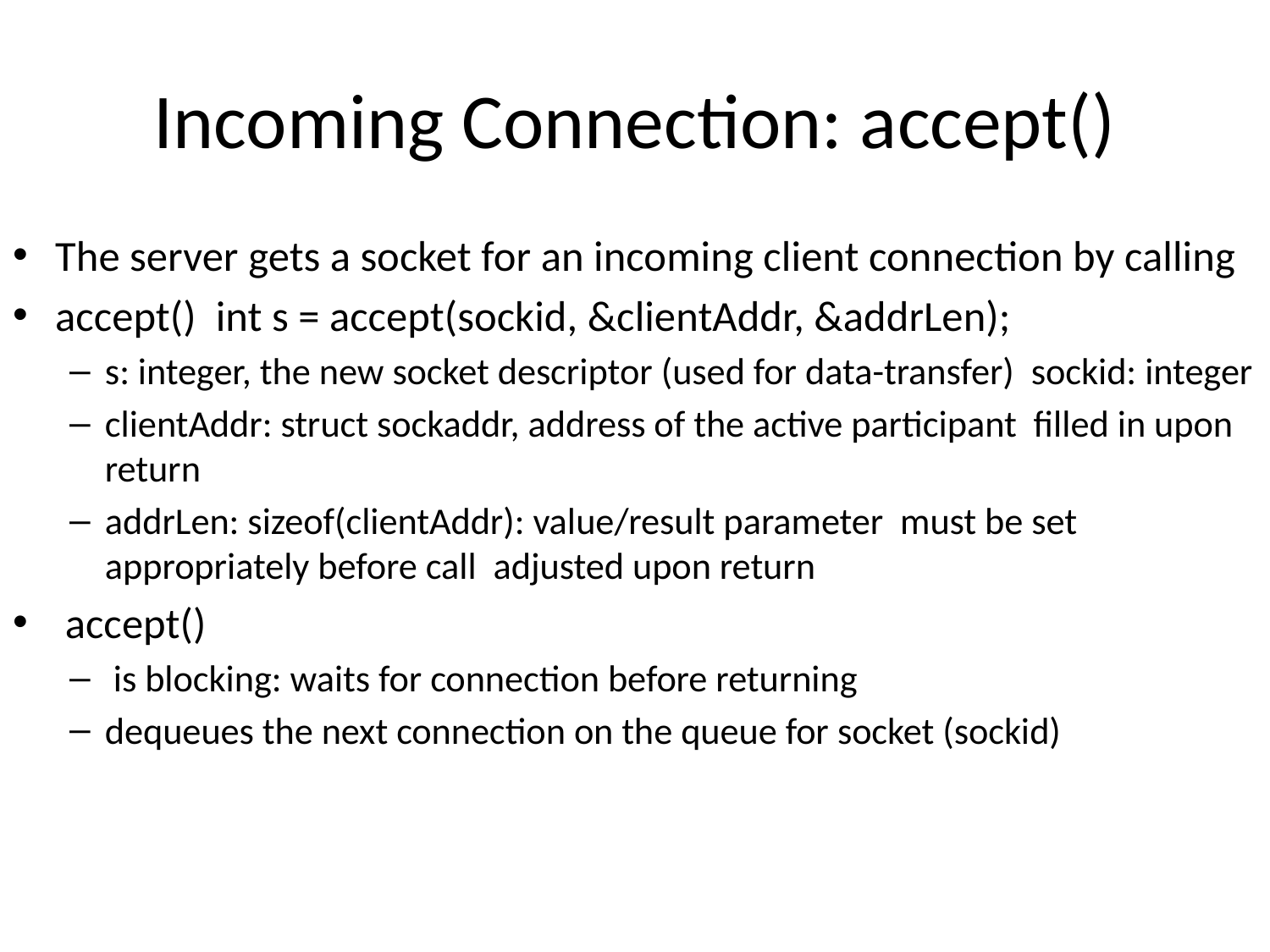

# Incoming Connection: accept()
The server gets a socket for an incoming client connection by calling
accept()  int s = accept(sockid, &clientAddr, &addrLen); 
s: integer, the new socket descriptor (used for data-transfer)  sockid: integer
clientAddr: struct sockaddr, address of the active participant  filled in upon return 
addrLen: sizeof(clientAddr): value/result parameter  must be set appropriately before call  adjusted upon return 
 accept() 
 is blocking: waits for connection before returning 
dequeues the next connection on the queue for socket (sockid)